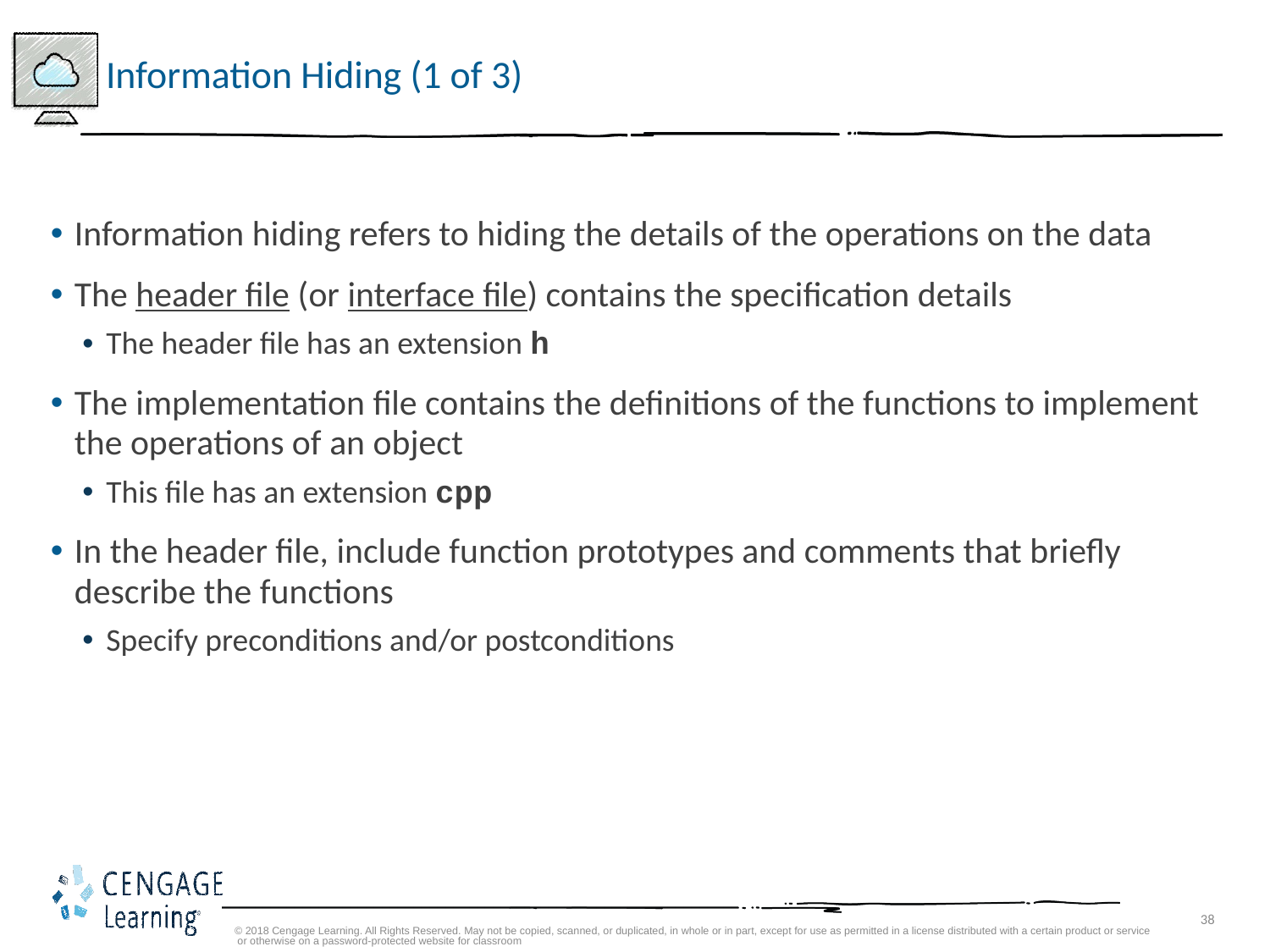

# Information Hiding (1 of 3)
Information hiding refers to hiding the details of the operations on the data
The header file (or interface file) contains the specification details
The header file has an extension h
The implementation file contains the definitions of the functions to implement the operations of an object
This file has an extension cpp
In the header file, include function prototypes and comments that briefly describe the functions
Specify preconditions and/or postconditions
© 2018 Cengage Learning. All Rights Reserved. May not be copied, scanned, or duplicated, in whole or in part, except for use as permitted in a license distributed with a certain product or service or otherwise on a password-protected website for classroom